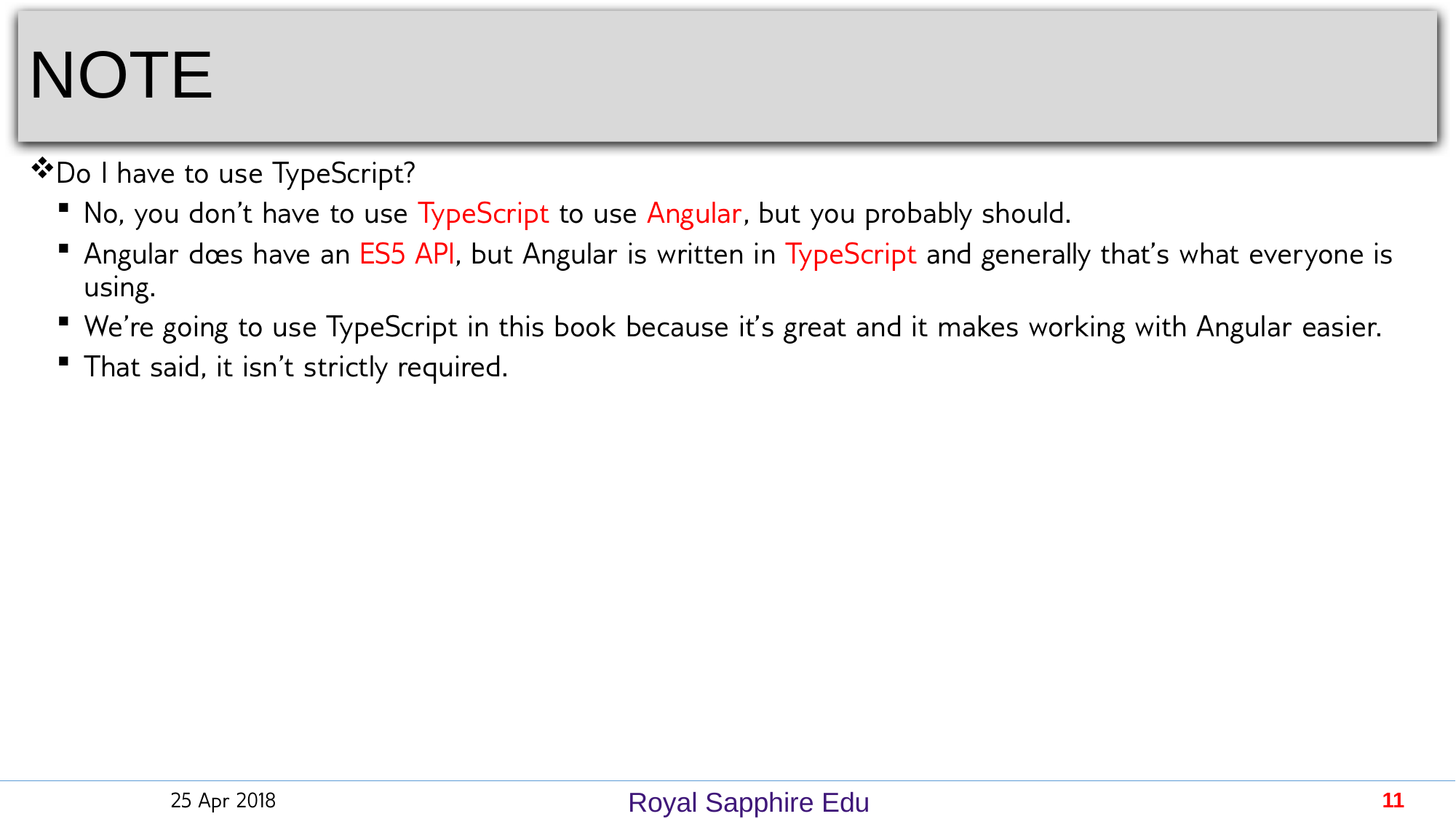

# NOTE
Do I have to use TypeScript?
No, you don’t have to use TypeScript to use Angular, but you probably should.
Angular does have an ES5 API, but Angular is written in TypeScript and generally that’s what everyone is using.
We’re going to use TypeScript in this book because it’s great and it makes working with Angular easier.
That said, it isn’t strictly required.
25 Apr 2018
11